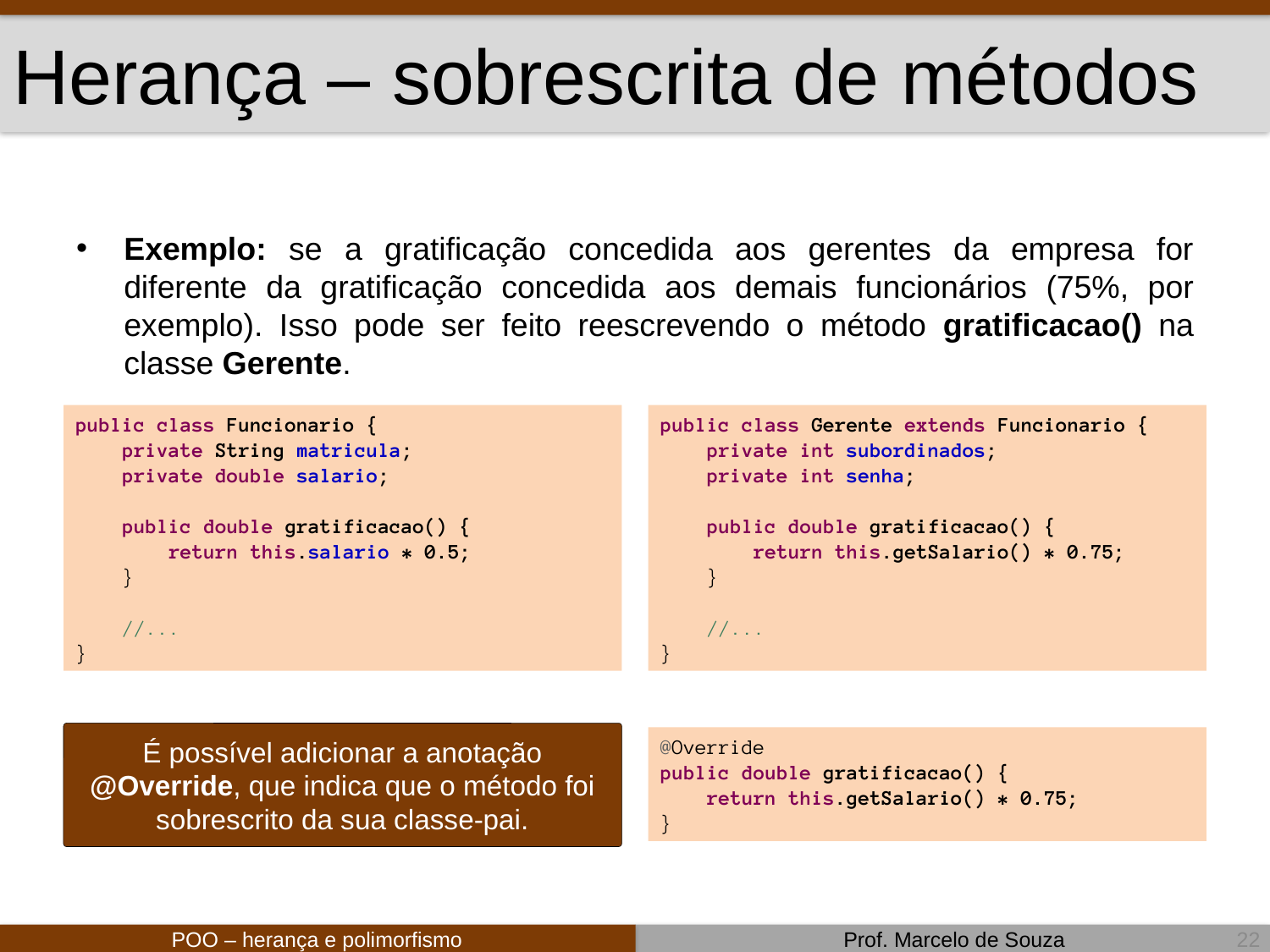

# Herança – sobrescrita de métodos
Exemplo: se a gratificação concedida aos gerentes da empresa for diferente da gratificação concedida aos demais funcionários (75%, por exemplo). Isso pode ser feito reescrevendo o método gratificacao() na classe Gerente.
public class Funcionario {
    private String matricula;
    private double salario;

    public double gratificacao() {
        return this.salario * 0.5;
    }

    //...
}
public class Gerente extends Funcionario {
    private int subordinados;
    private int senha;

    public double gratificacao() {
        return this.getSalario() * 0.75;
    }

    //...
}
É possível adicionar a anotação @Override, que indica que o método foi sobrescrito da sua classe-pai.
@Override
public double gratificacao() {
    return this.getSalario() * 0.75;
}
22